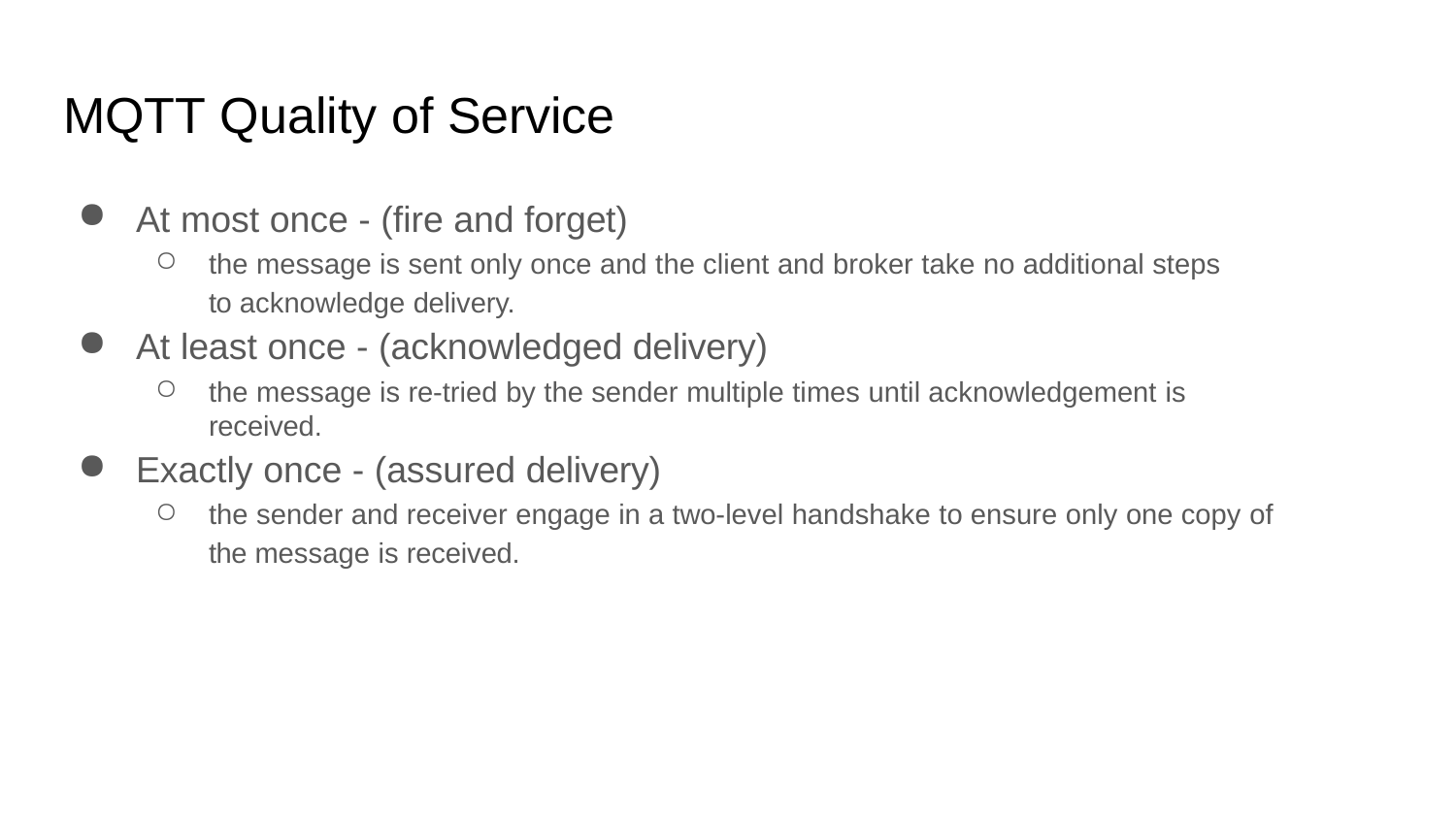

# MQTT Quality of Service
At most once - (fire and forget)
the message is sent only once and the client and broker take no additional steps to acknowledge delivery.
At least once - (acknowledged delivery)
the message is re-tried by the sender multiple times until acknowledgement is received.
Exactly once - (assured delivery)
the sender and receiver engage in a two-level handshake to ensure only one copy of the message is received.